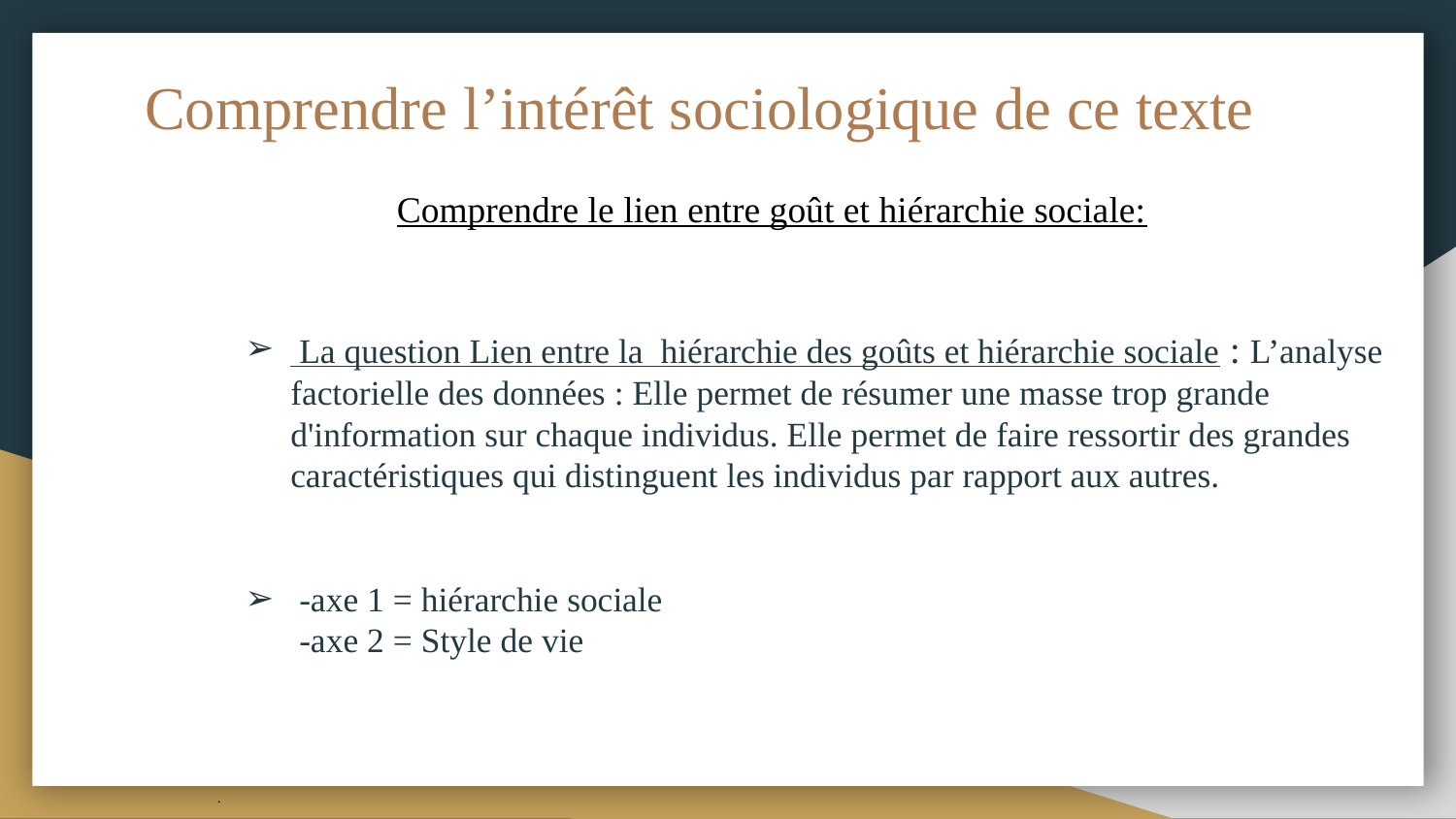

# Comprendre l’intérêt sociologique de ce texte
Comprendre le lien entre goût et hiérarchie sociale:

 La question Lien entre la  hiérarchie des goûts et hiérarchie sociale : L’analyse factorielle des données : Elle permet de résumer une masse trop grande d'information sur chaque individus. Elle permet de faire ressortir des grandes caractéristiques qui distinguent les individus par rapport aux autres.

 -axe 1 = hiérarchie sociale
 -axe 2 = Style de vie

.